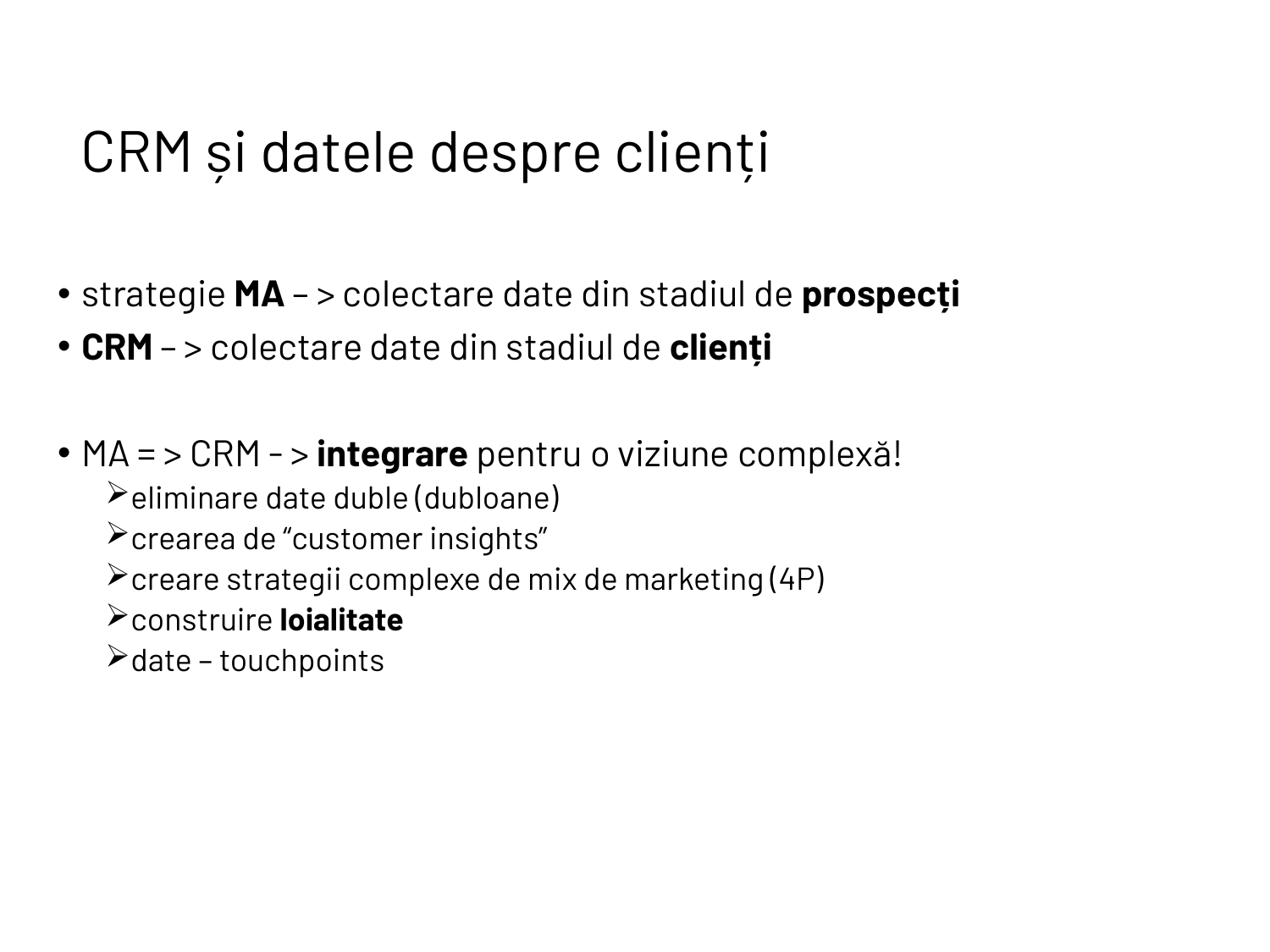

# CRM și datele despre clienți
strategie MA – > colectare date din stadiul de prospecți
CRM – > colectare date din stadiul de clienți

MA = > CRM - > integrare pentru o viziune complexă!
eliminare date duble (dubloane)
crearea de “customer insights”
creare strategii complexe de mix de marketing (4P)
construire loialitate
date – touchpoints